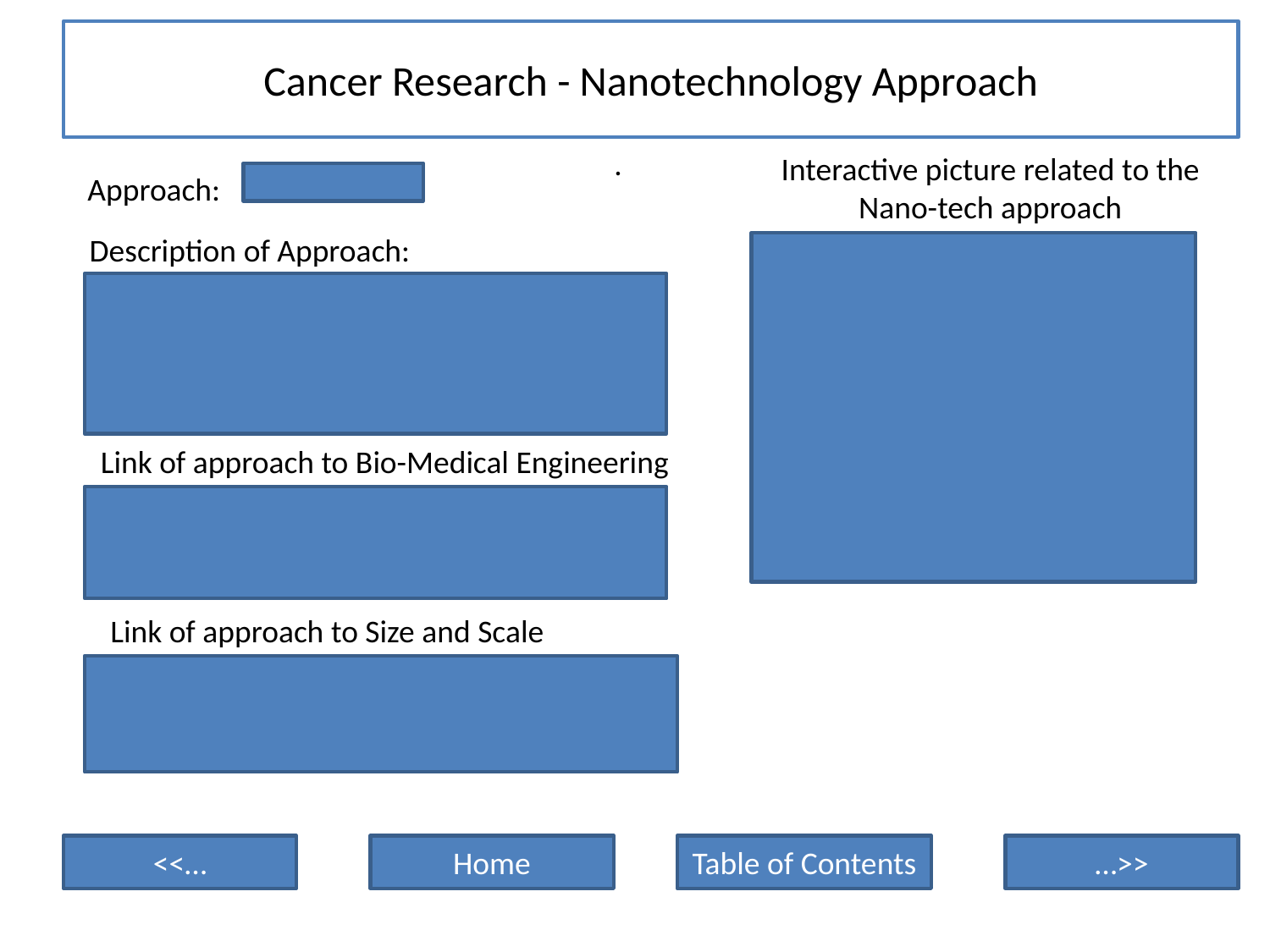

Cancer Research - Nanotechnology Approach
.
Interactive picture related to the Nano-tech approach
Approach:

Description of Approach:

Link of approach to Bio-Medical Engineering

Link of approach to Size and Scale

<<…
Home
Table of Contents
…>>